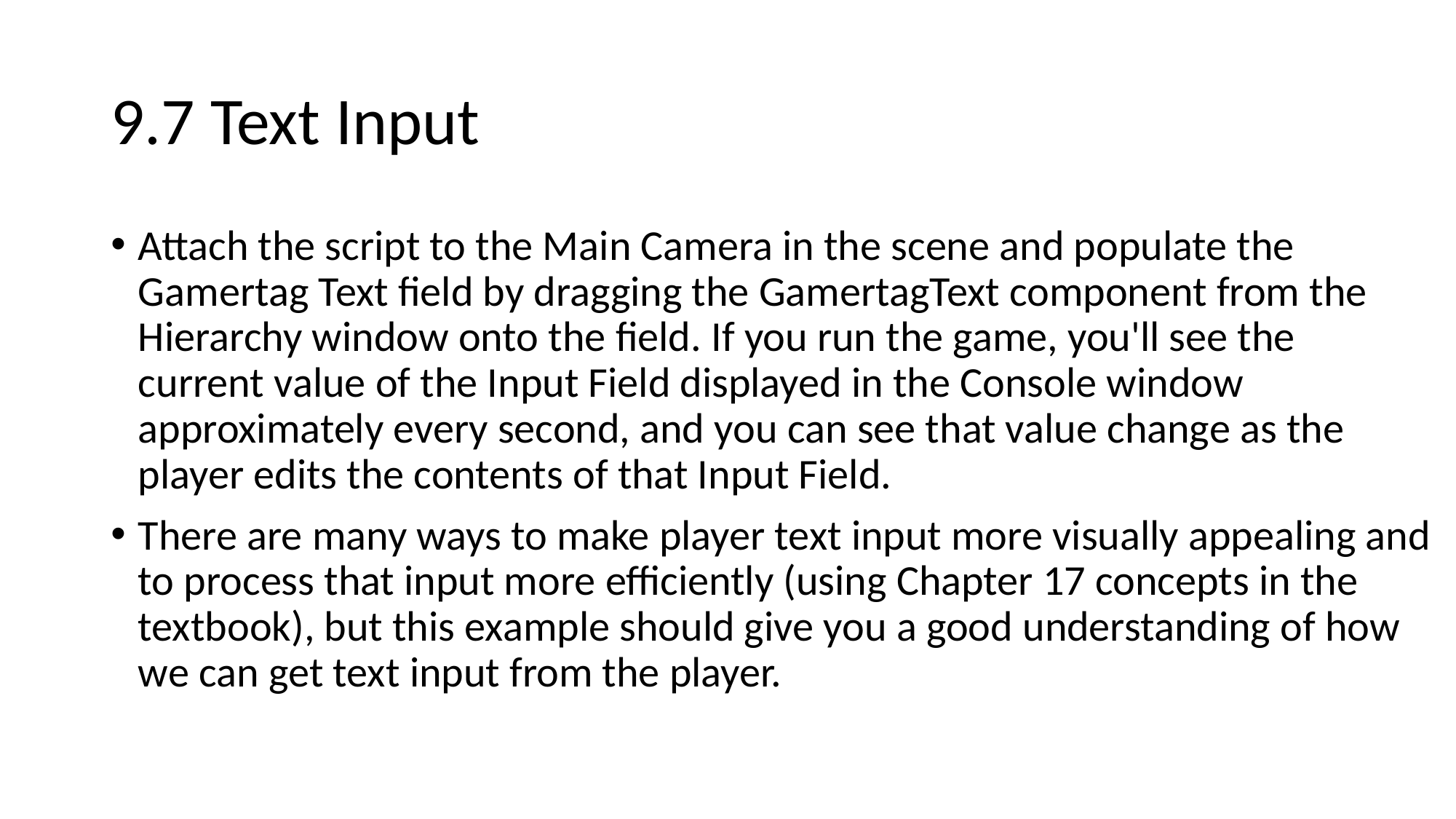

# 9.7 Text Input
Attach the script to the Main Camera in the scene and populate the Gamertag Text field by dragging the GamertagText component from the Hierarchy window onto the field. If you run the game, you'll see the
current value of the Input Field displayed in the Console window approximately every second, and you can see that value change as the player edits the contents of that Input Field.
There are many ways to make player text input more visually appealing and to process that input more efficiently (using Chapter 17 concepts in the textbook), but this example should give you a good understanding of how we can get text input from the player.